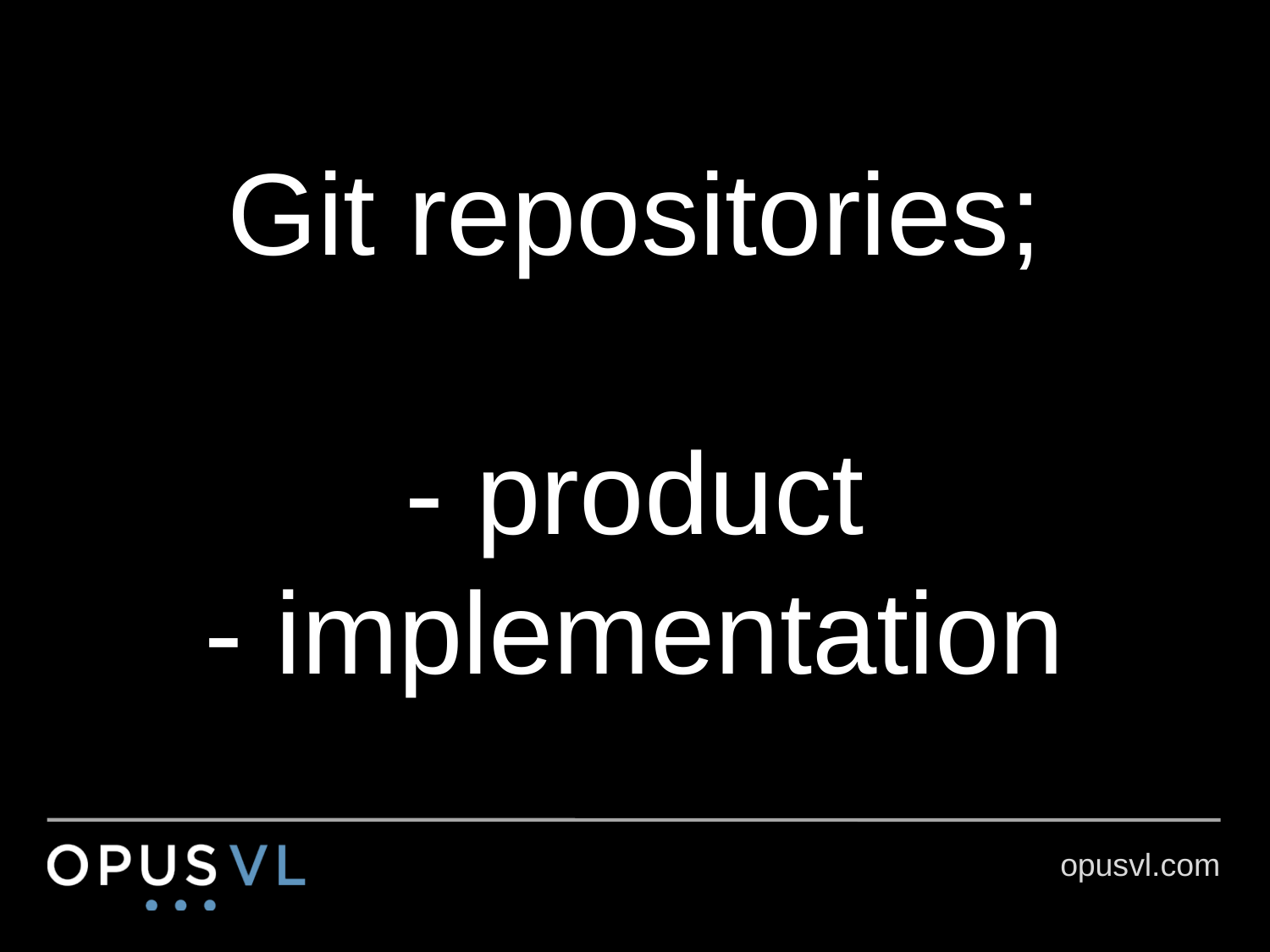

# Git repositories; - product - implementation